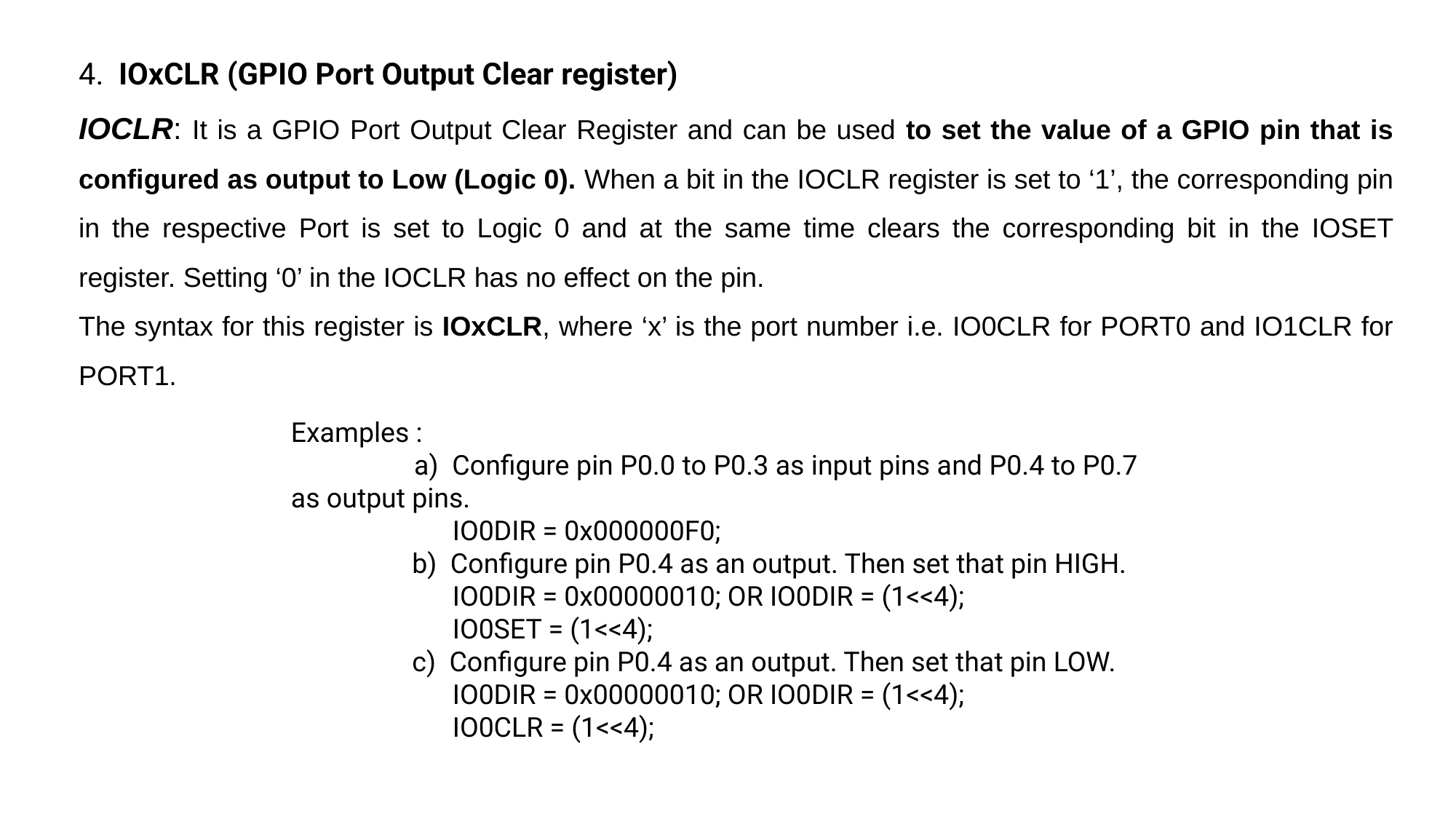

4.  IOxCLR (GPIO Port Output Clear register)
IOCLR: It is a GPIO Port Output Clear Register and can be used to set the value of a GPIO pin that is configured as output to Low (Logic 0). When a bit in the IOCLR register is set to ‘1’, the corresponding pin in the respective Port is set to Logic 0 and at the same time clears the corresponding bit in the IOSET register. Setting ‘0’ in the IOCLR has no effect on the pin.
The syntax for this register is IOxCLR, where ‘x’ is the port number i.e. IO0CLR for PORT0 and IO1CLR for PORT1.
Examples :
                  a)  Configure pin P0.0 to P0.3 as input pins and P0.4 to P0.7 as output pins.
                        IO0DIR = 0x000000F0;
                  b)  Configure pin P0.4 as an output. Then set that pin HIGH.
                        IO0DIR = 0x00000010; OR IO0DIR = (1<<4);
                        IO0SET = (1<<4);
                  c)  Configure pin P0.4 as an output. Then set that pin LOW.
                        IO0DIR = 0x00000010; OR IO0DIR = (1<<4);
                        IO0CLR = (1<<4);